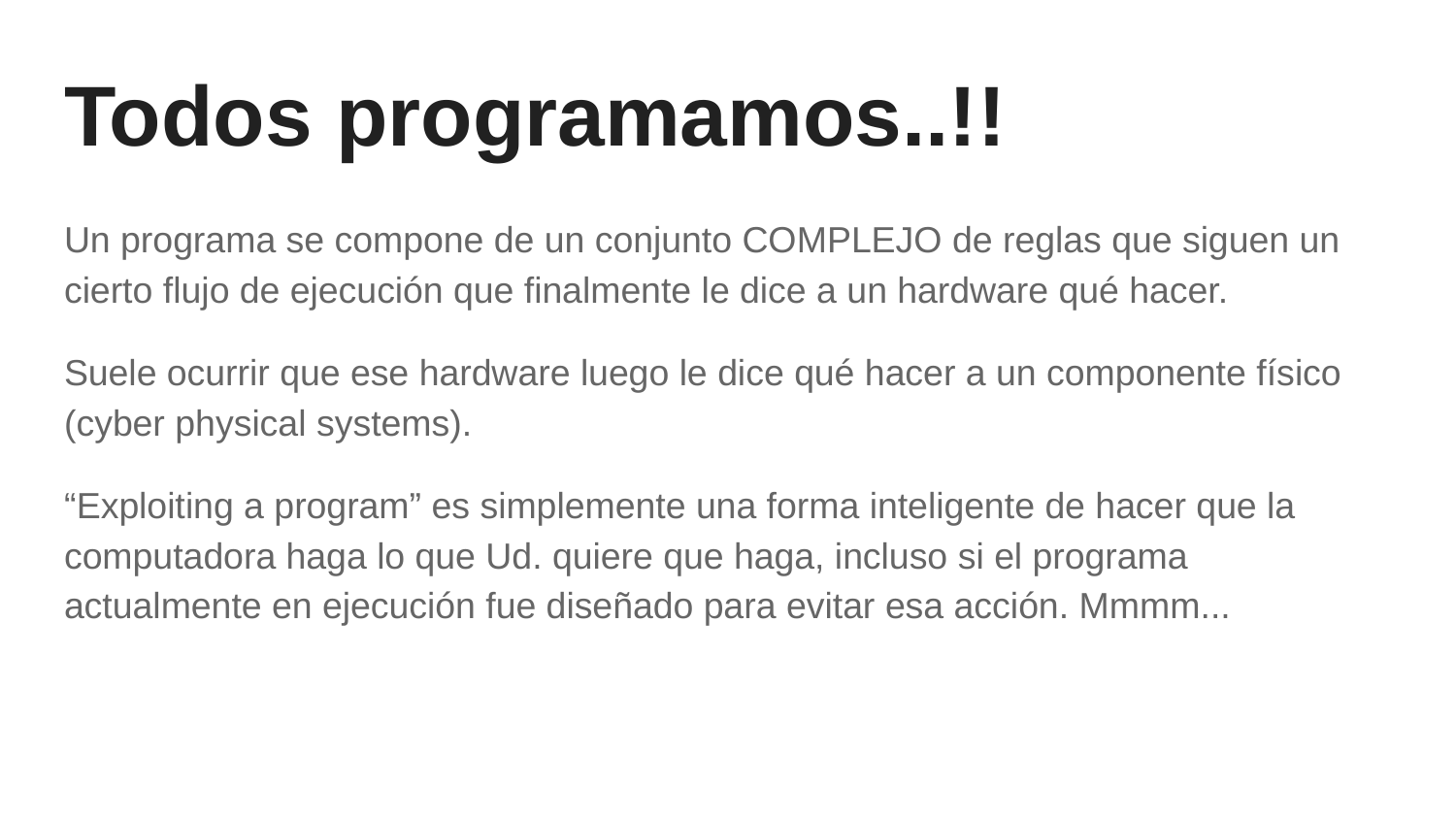

# Todos programamos..!!
Un programa se compone de un conjunto COMPLEJO de reglas que siguen un cierto flujo de ejecución que finalmente le dice a un hardware qué hacer.
Suele ocurrir que ese hardware luego le dice qué hacer a un componente físico (cyber physical systems).
“Exploiting a program” es simplemente una forma inteligente de hacer que la computadora haga lo que Ud. quiere que haga, incluso si el programa actualmente en ejecución fue diseñado para evitar esa acción. Mmmm...